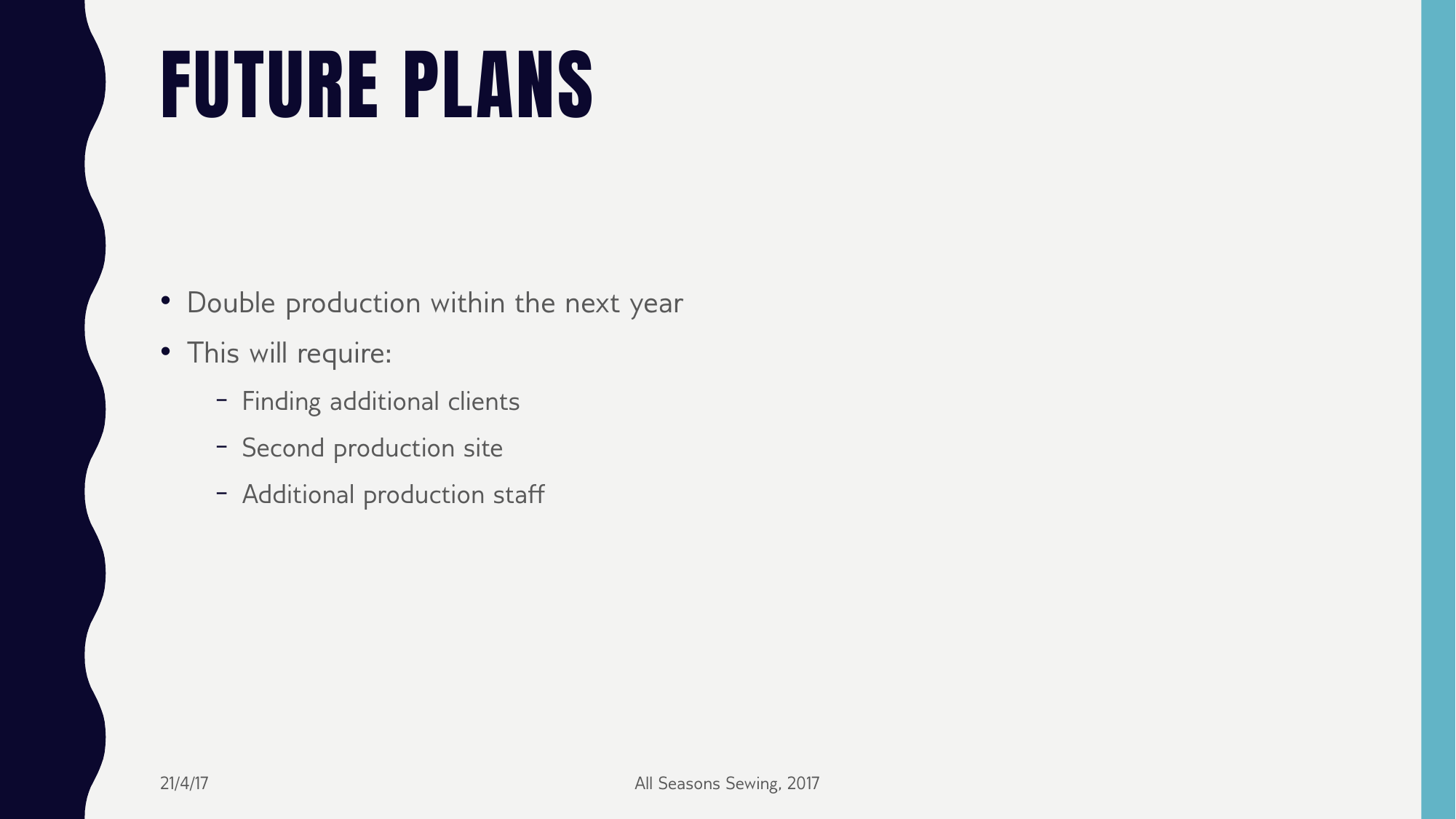

# Future Plans
Double production within the next year
This will require:
Finding additional clients
Second production site
Additional production staff

21/4/17
All Seasons Sewing, 2017